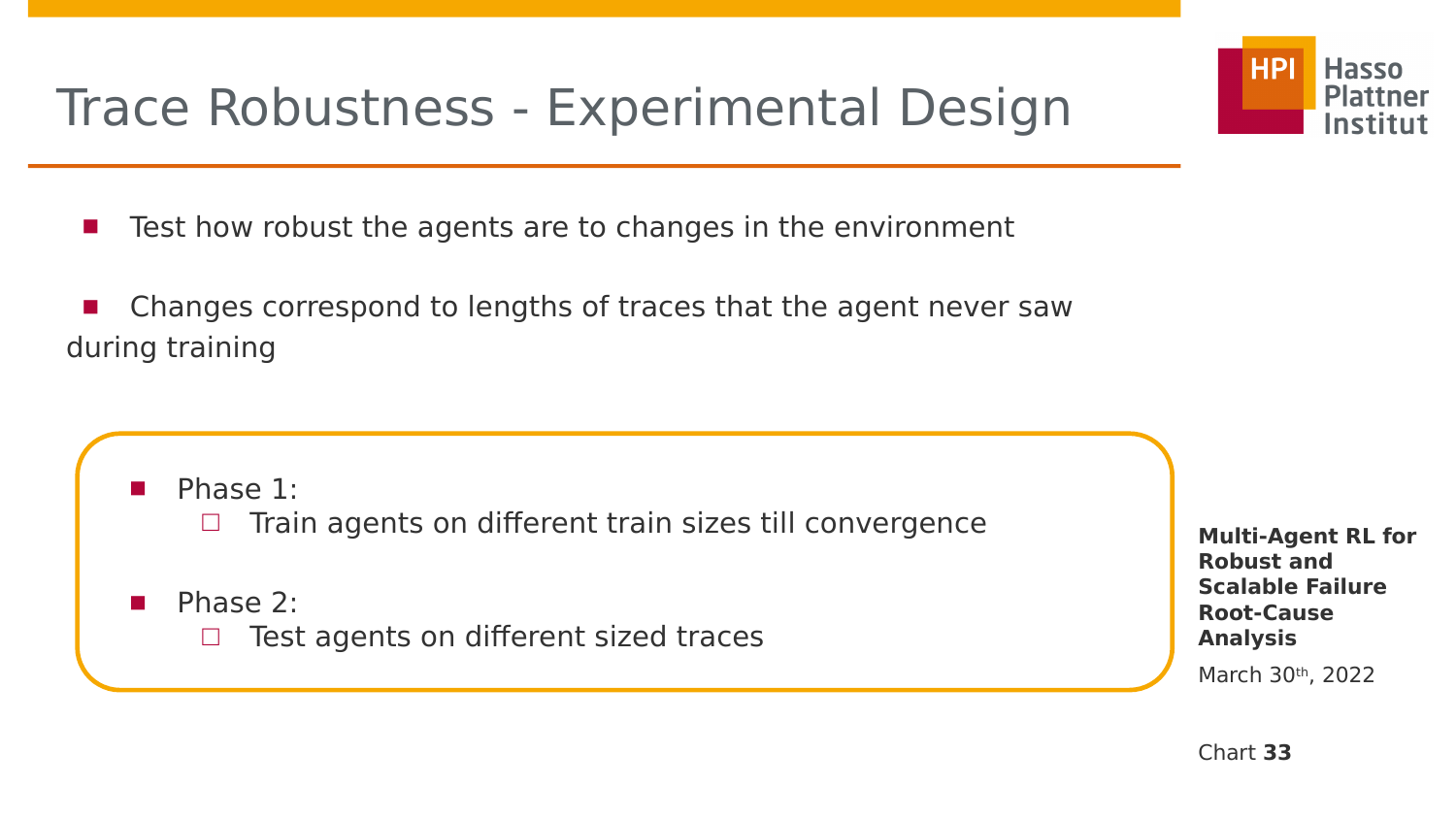

# Trace Robustness - Experimental Design
Test how robust the agents are to changes in the environment

Changes correspond to lengths of traces that the agent never saw
 during training

Phase 1:
Train agents on different train sizes till convergence

Phase 2:
Test agents on different sized traces
Multi-Agent RL for Robust and Scalable Failure Root-Cause Analysis
March 30th, 2022
Chart 33